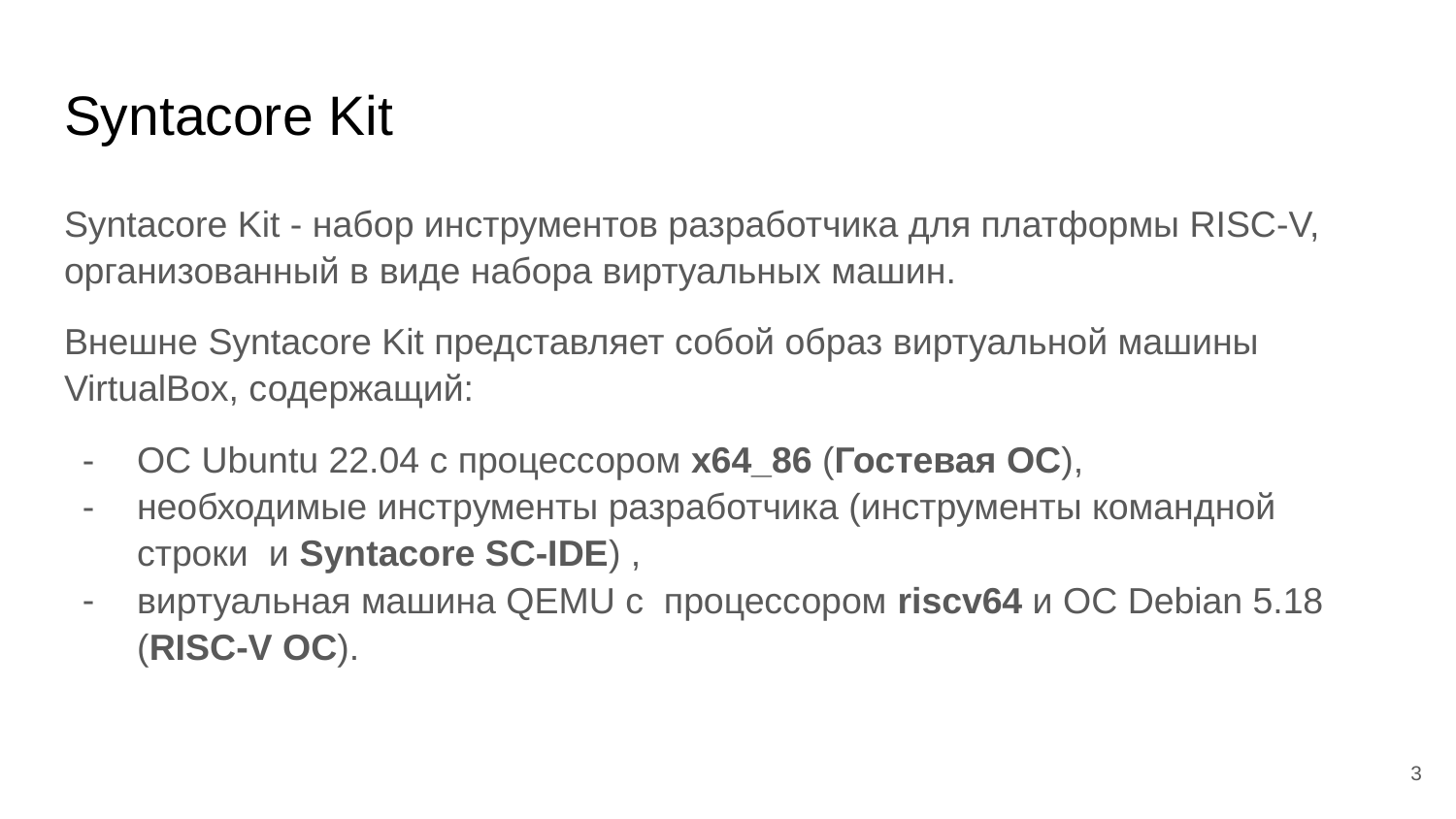

# Syntacore Kit
Syntacore Kit - набор инструментов разработчика для платформы RISC-V, организованный в виде набора виртуальных машин.
Внешне Syntacore Kit представляет собой образ виртуальной машины VirtualBox, содержащий:
ОС Ubuntu 22.04 с процессором x64_86 (Гостевая ОС),
необходимые инструменты разработчика (инструменты командной строки  и Syntacore SC-IDE) ,
виртуальная машина QEMU с  процессором riscv64 и ОС Debian 5.18 (RISC-V ОС).
3